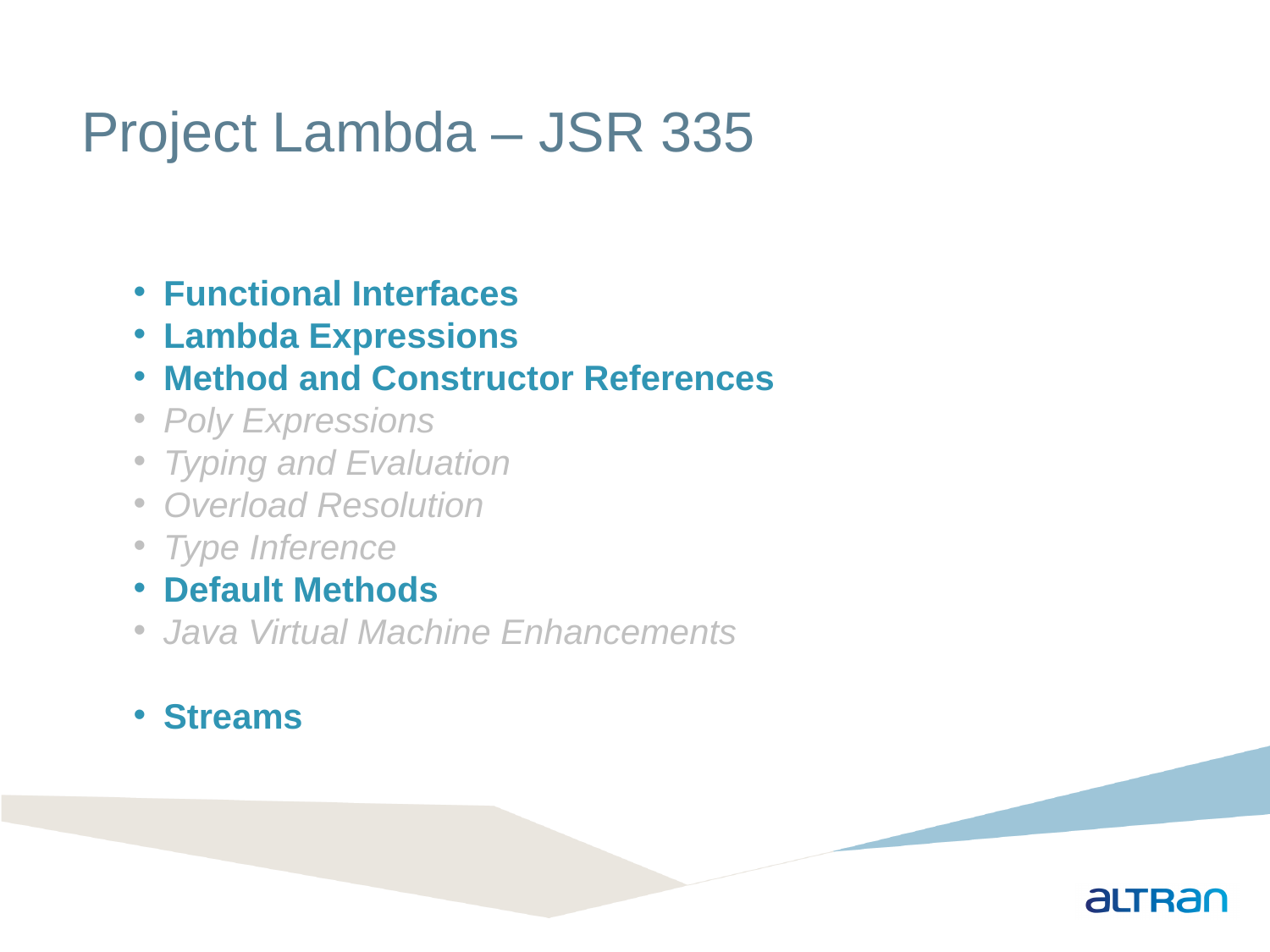

Project Lambda – JSR 335

Functional Interfaces
Lambda Expressions
Method and Constructor References
Poly Expressions
Typing and Evaluation
Overload Resolution
Type Inference
Default Methods
Java Virtual Machine Enhancements

Streams